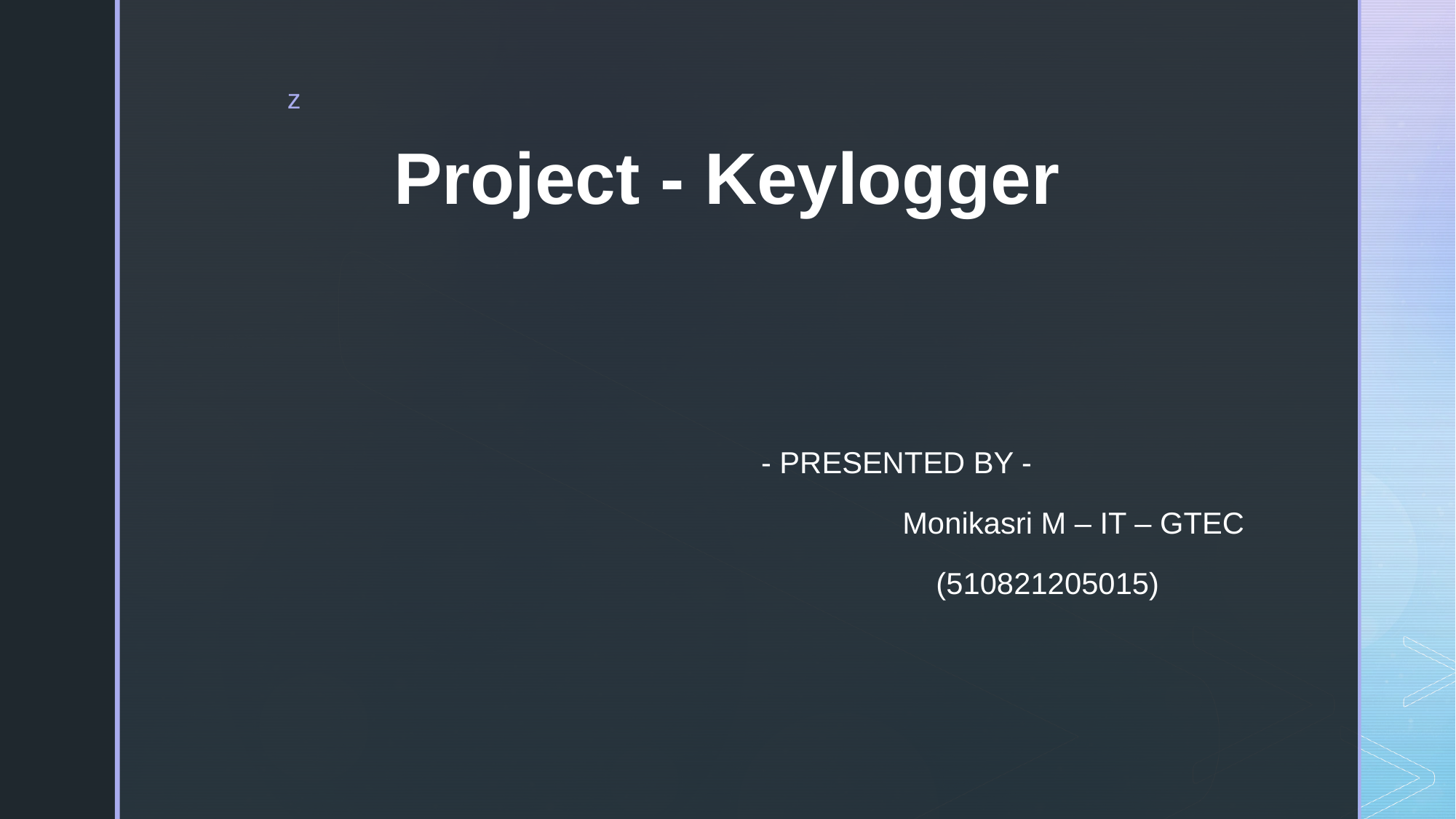

# Project - Keylogger
- PRESENTED BY -
                 Monikasri M – IT – GTEC
                     (510821205015)